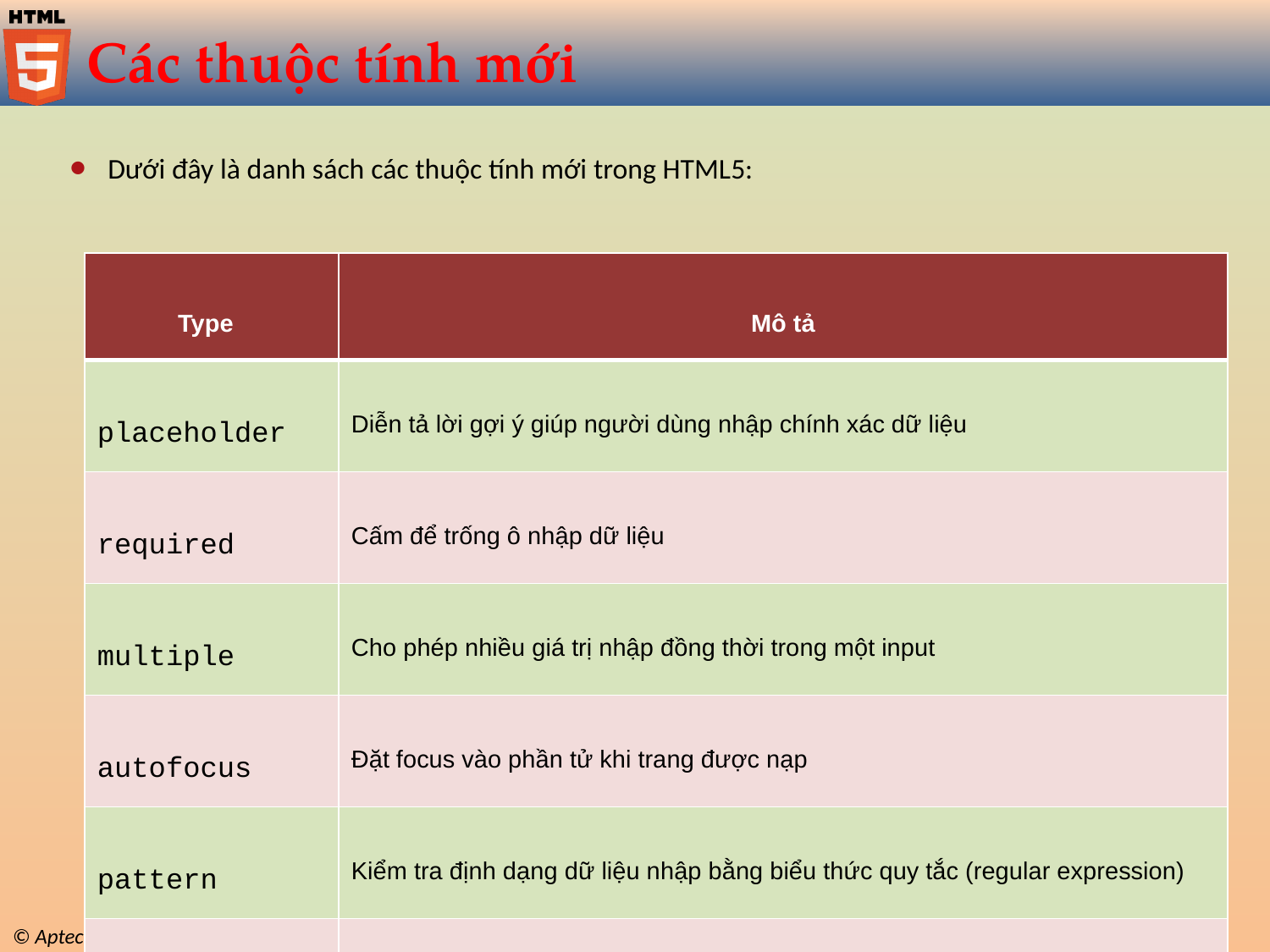

# Các thuộc tính mới
Dưới đây là danh sách các thuộc tính mới trong HTML5:
| Type | Mô tả |
| --- | --- |
| placeholder | Diễn tả lời gợi ý giúp người dùng nhập chính xác dữ liệu |
| required | Cấm để trống ô nhập dữ liệu |
| multiple | Cho phép nhiều giá trị nhập đồng thời trong một input |
| autofocus | Đặt focus vào phần tử khi trang được nạp |
| pattern | Kiểm tra định dạng dữ liệu nhập bằng biểu thức quy tắc (regular expression) |
| form | Cho phép các phần tử tham chiếu tới form bằng cách gộp thêm tên form |
HTML Forms / Session 10
8